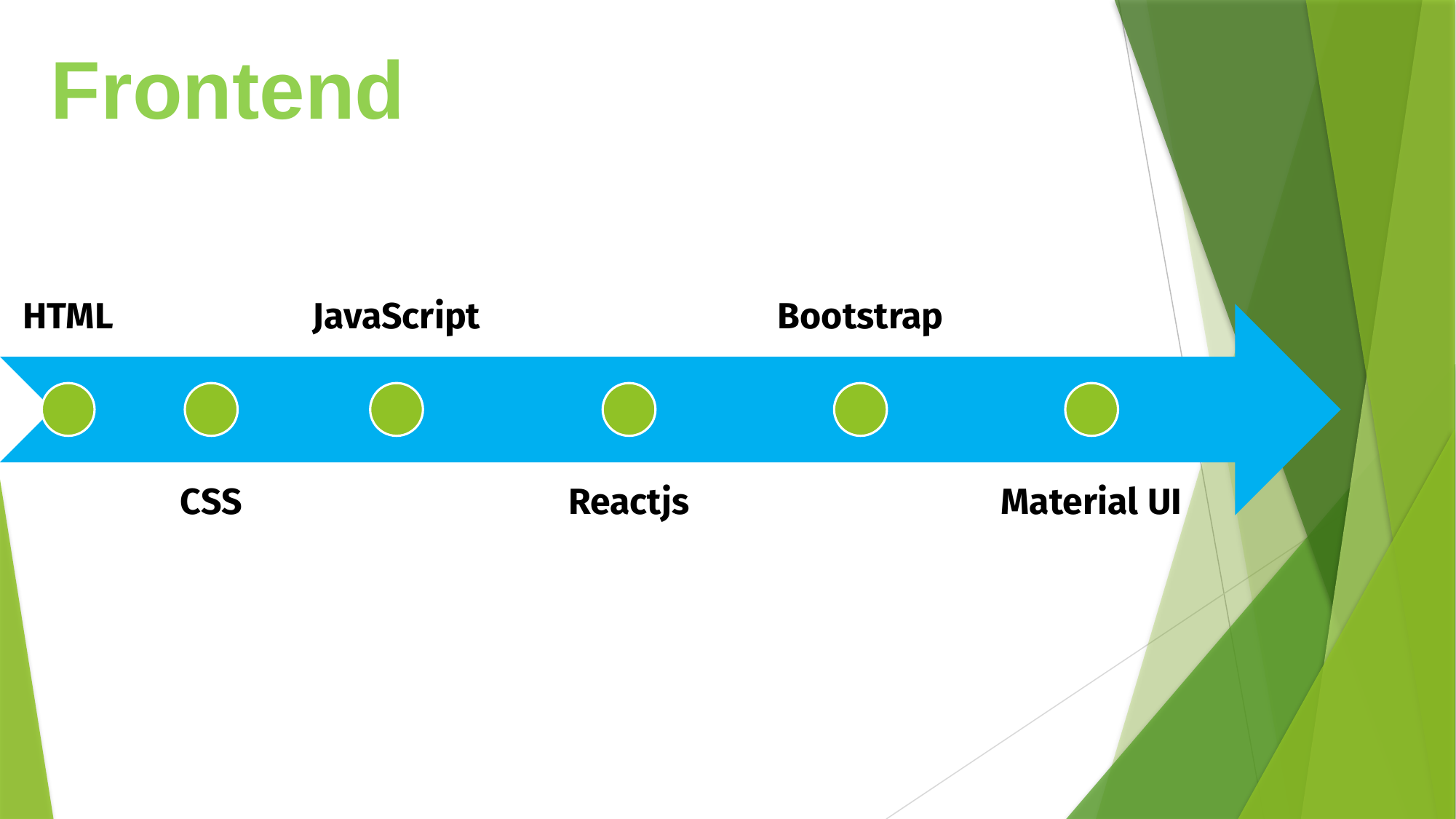

# Frontend
HTML
CSS
JavaScript
Reactjs
Bootstrap
Material UI